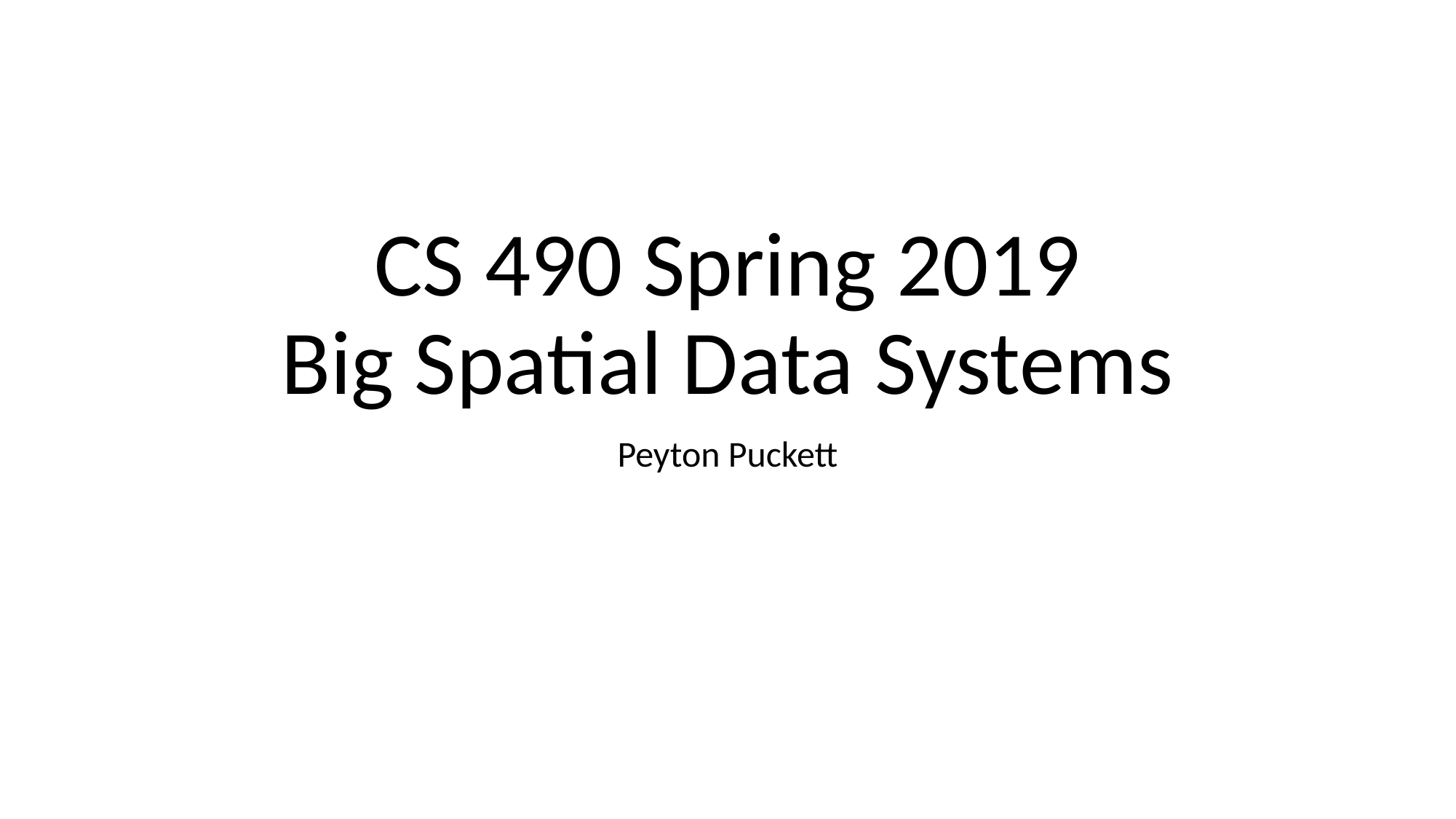

# CS 490 Spring 2019 Big Spatial Data Systems
Peyton Puckett